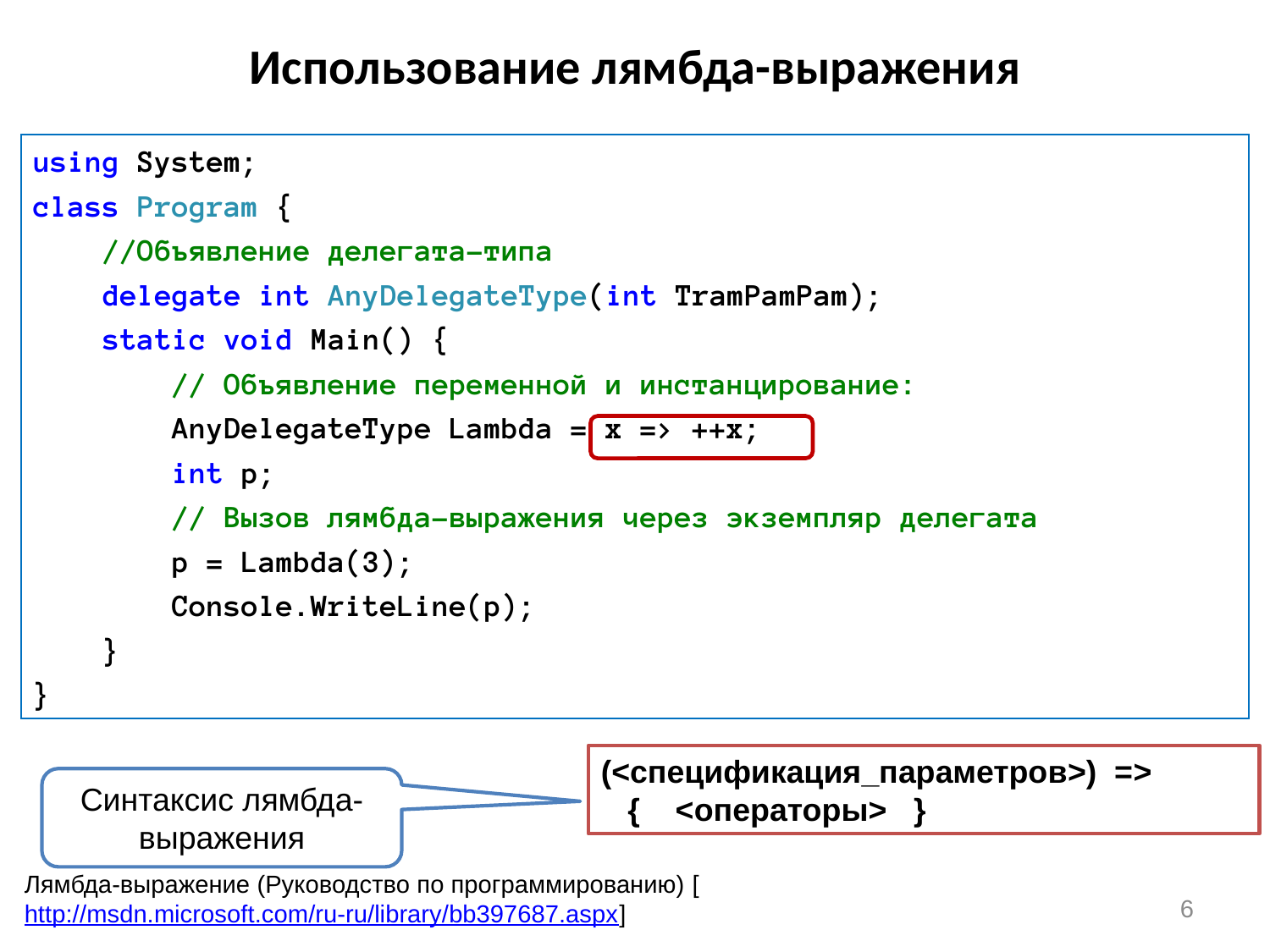

# Использование лямбда-выражения
using System;
class Program {
    //Объявление делегата-типа
    delegate int AnyDelegateType(int TramPamPam);
    static void Main() {
        // Объявление переменной и инстанцирование:
        AnyDelegateType Lambda = x => ++x;
        int p;
        // Вызов лямбда-выражения через экземпляр делегата
        p = Lambda(3);
        Console.WriteLine(p);
    }
}

(<спецификация_параметров>)  =>
   {    <операторы>   }
Синтаксис лямбда-выражения
Лямбда-выражение (Руководство по программированию) [http://msdn.microsoft.com/ru-ru/library/bb397687.aspx]
6